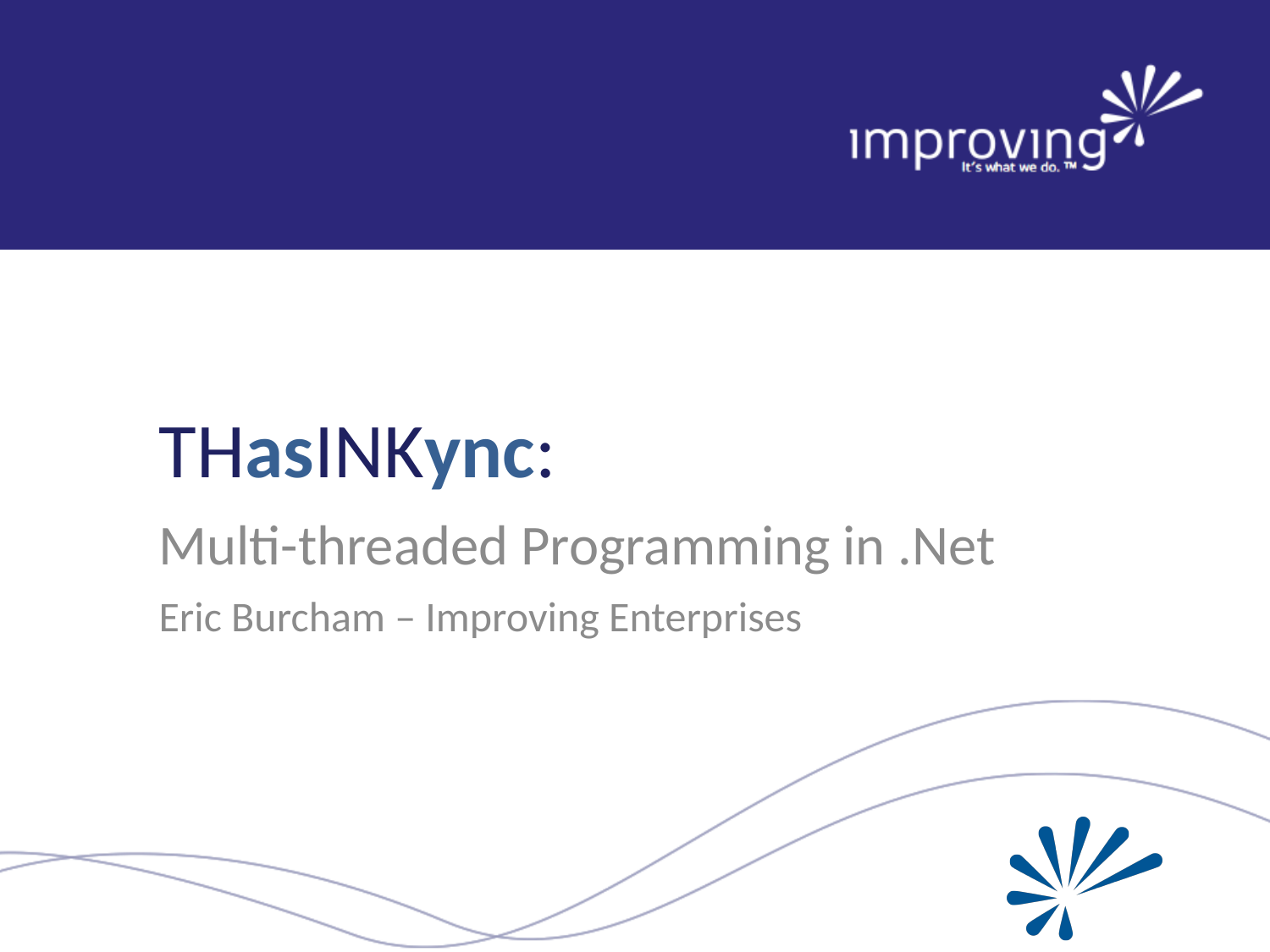

# THasINKync:
Multi-threaded Programming in .Net
Eric Burcham – Improving Enterprises